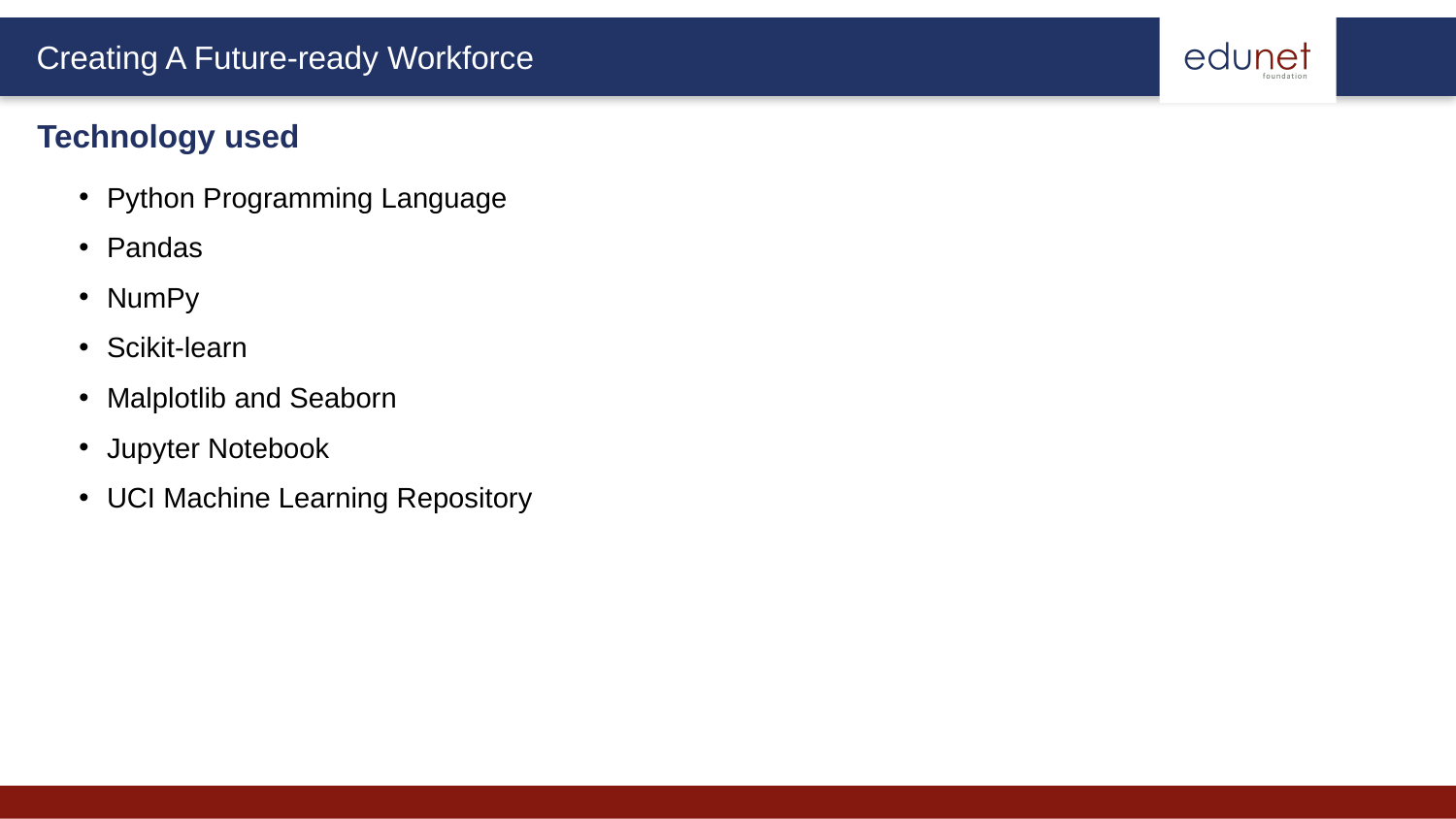

Technology used
Python Programming Language
Pandas
NumPy
Scikit-learn
Malplotlib and Seaborn
Jupyter Notebook
UCI Machine Learning Repository